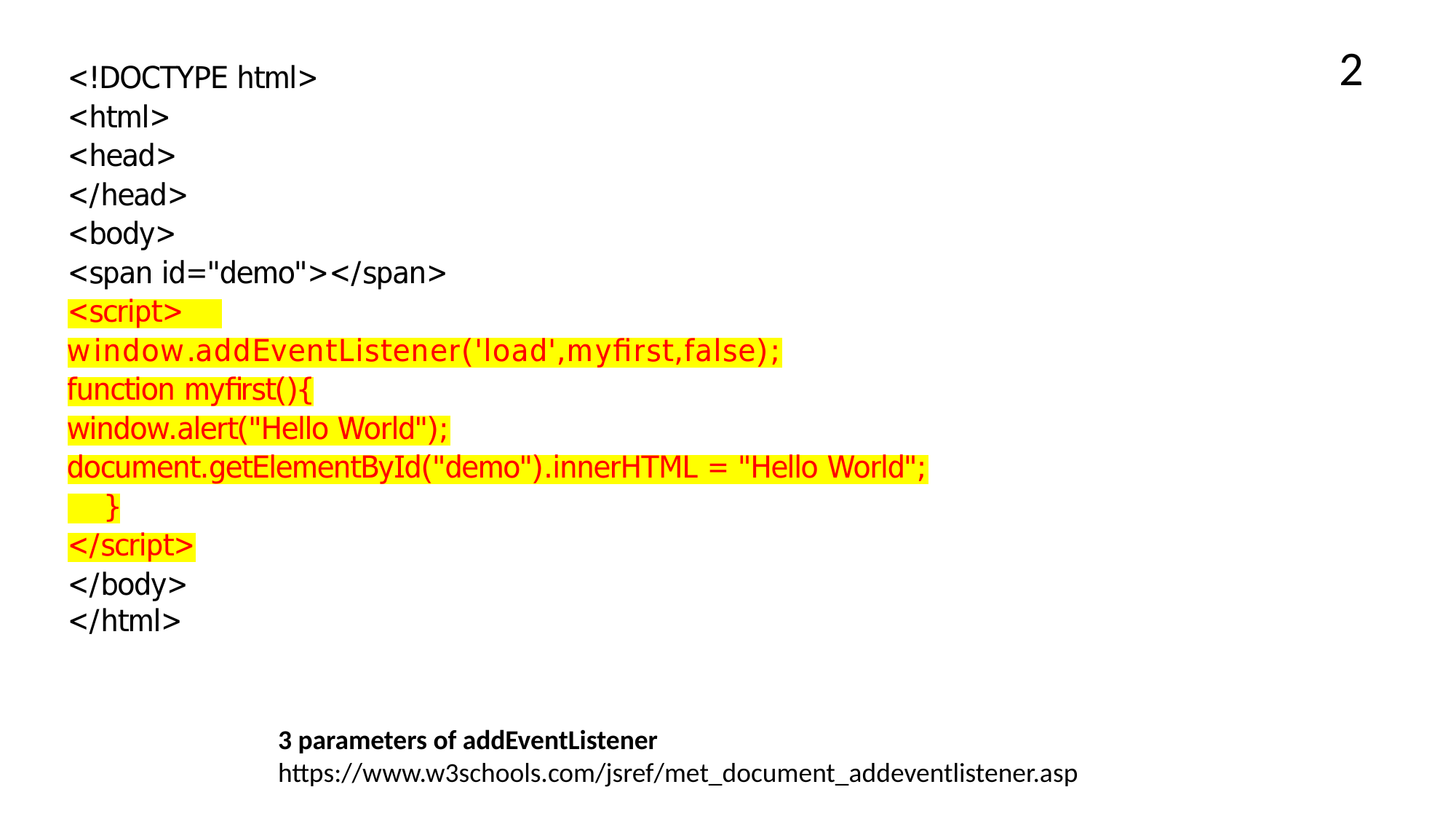

2
<!DOCTYPE html>
<html>
<head>
</head>
<body>
<span id="demo"></span>
<script>
window.addEventListener('load',myfirst,false);
function myfirst(){
window.alert("Hello World");
document.getElementById("demo").innerHTML = "Hello World";
    }
</script>
</body>
</html>
3 parameters of addEventListener
https://www.w3schools.com/jsref/met_document_addeventlistener.asp